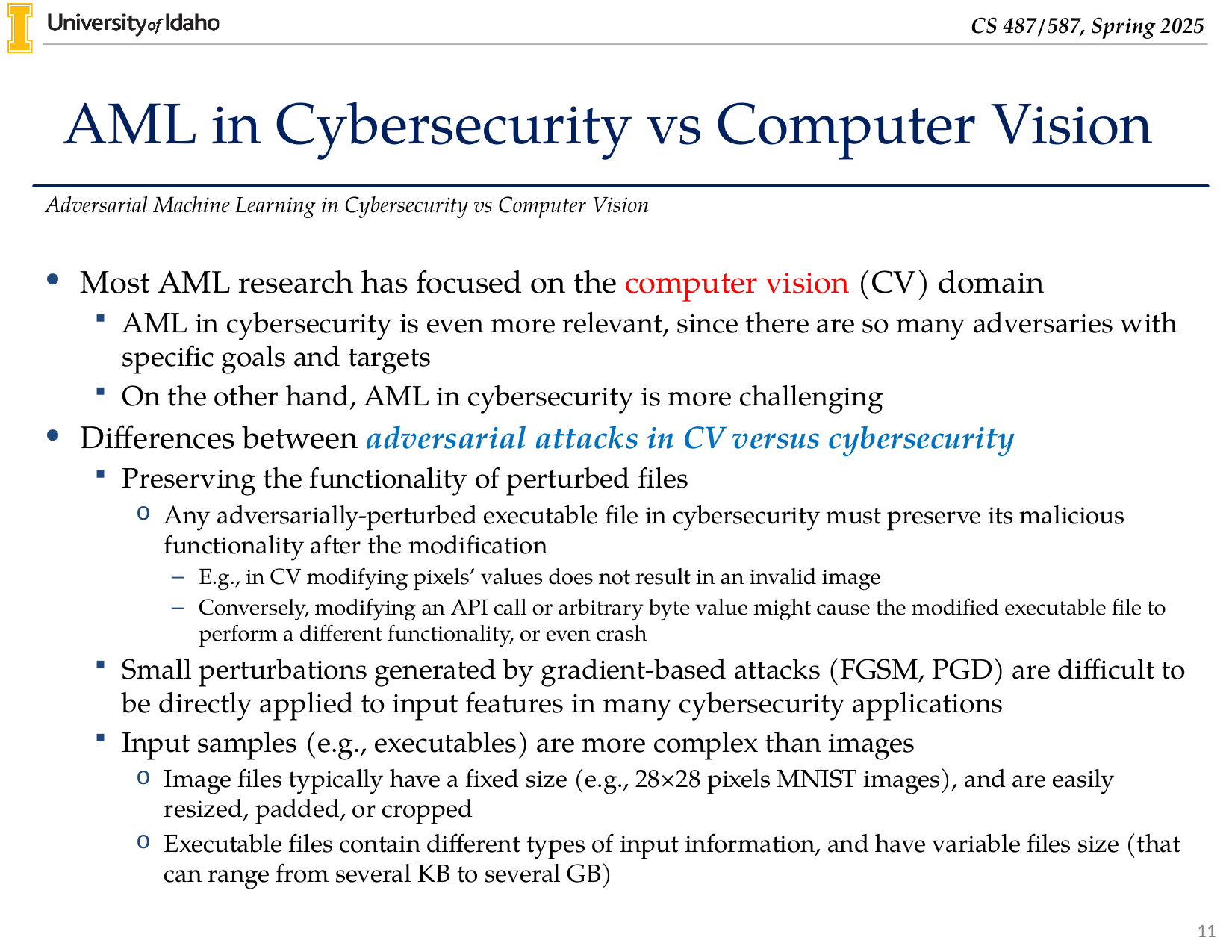

# AML in Cybersecurity vs Computer Vision
Adversarial Machine Learning in Cybersecurity vs Computer Vision

Most AML research has focused on the computer vision (CV) domain
AML in cybersecurity is even more relevant, since there are so many adversaries with specific goals and targets
On the other hand, AML in cybersecurity is more challenging
Differences between adversarial attacks in CV versus cybersecurity
Preserving the functionality of perturbed files
Any adversarially-perturbed executable file in cybersecurity must preserve its malicious functionality after the modification
E.g., in CV modifying pixels’ values does not result in an invalid image
Conversely, modifying an API call or arbitrary byte value might cause the modified executable file to perform a different functionality, or even crash
Small perturbations generated by gradient-based attacks (FGSM, PGD) are difficult to be directly applied to input features in many cybersecurity applications
Input samples (e.g., executables) are more complex than images
Image files typically have a fixed size (e.g., 28×28 pixels MNIST images), and are easily resized, padded, or cropped
Executable files contain different types of input information, and have variable files size (that can range from several KB to several GB)